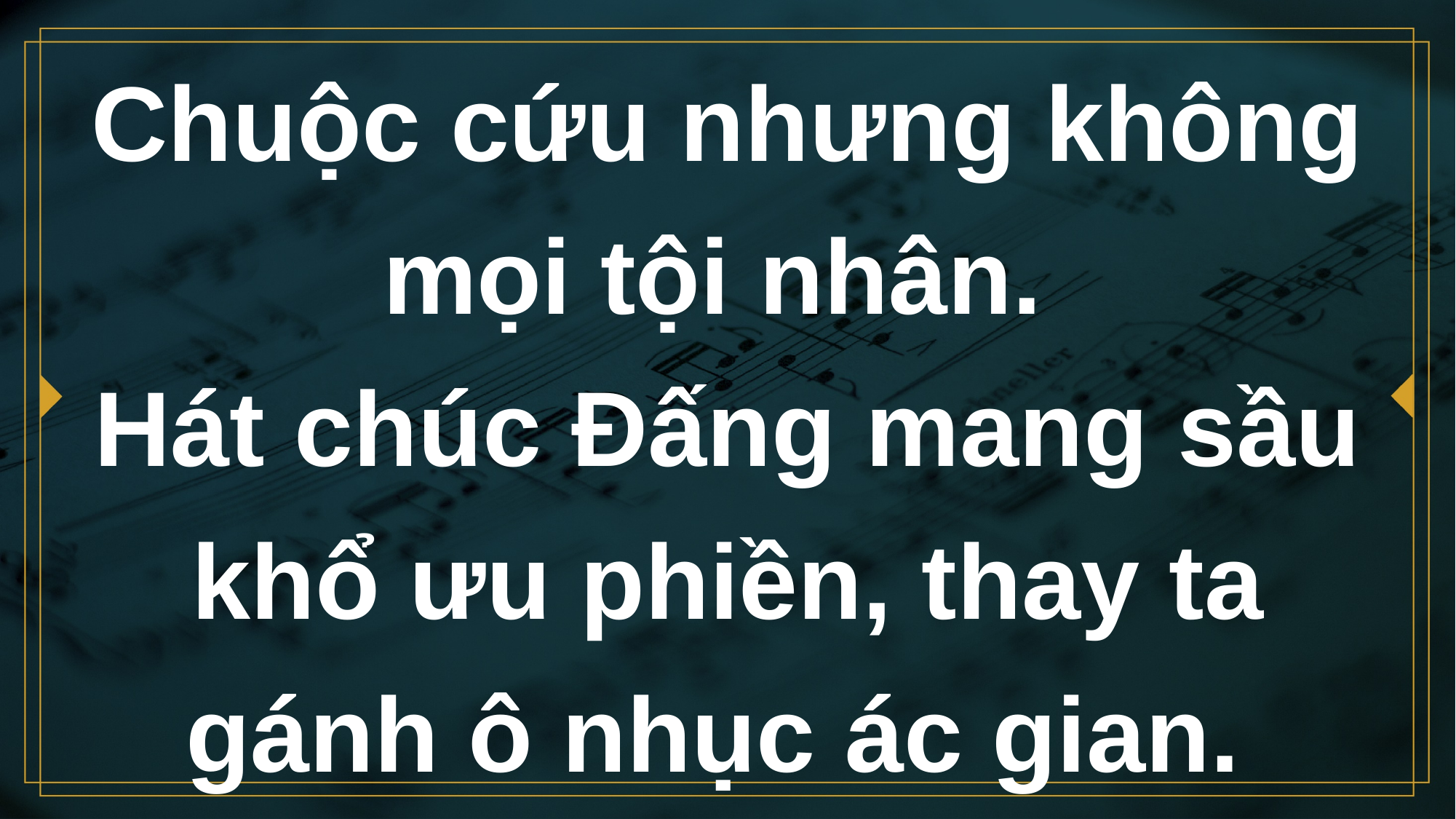

# Chuộc cứu nhưng không mọi tội nhân. Hát chúc Đấng mang sầu khổ ưu phiền, thay ta gánh ô nhục ác gian.